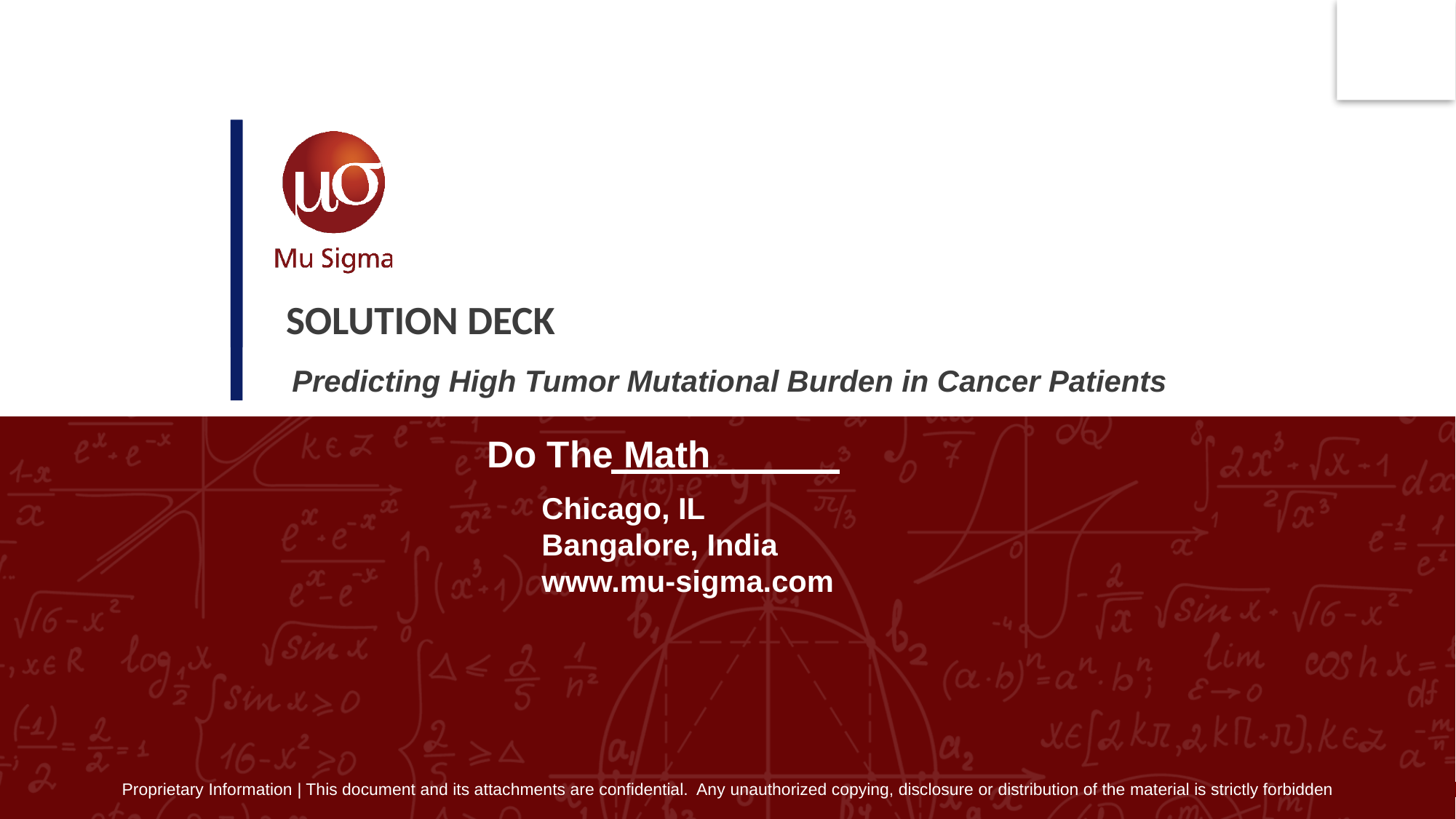

# SOLUTION DECK
Predicting High Tumor Mutational Burden in Cancer Patients